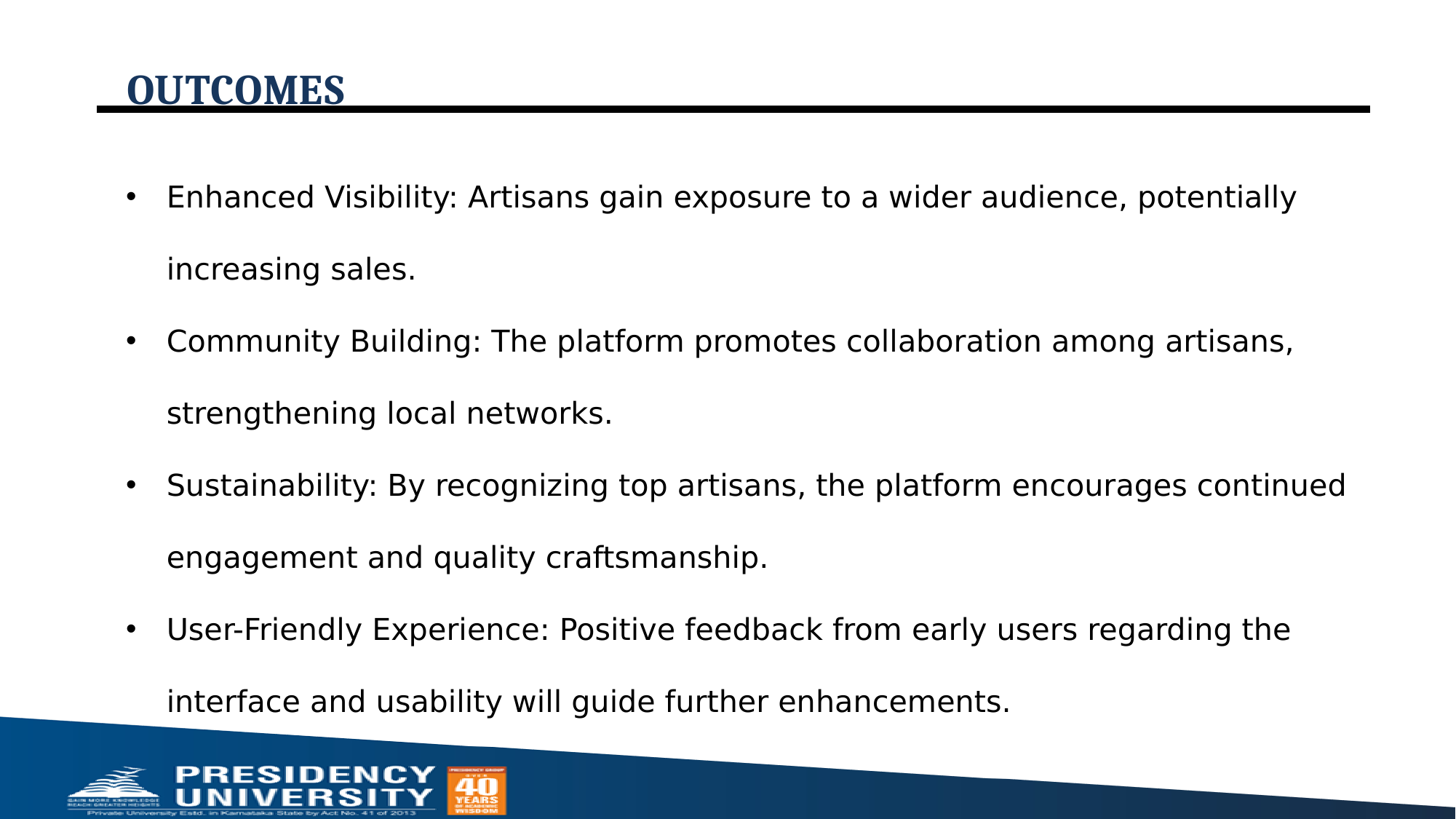

# OUTCOMES
Enhanced Visibility: Artisans gain exposure to a wider audience, potentially increasing sales.
Community Building: The platform promotes collaboration among artisans, strengthening local networks.
Sustainability: By recognizing top artisans, the platform encourages continued engagement and quality craftsmanship.
User-Friendly Experience: Positive feedback from early users regarding the interface and usability will guide further enhancements.